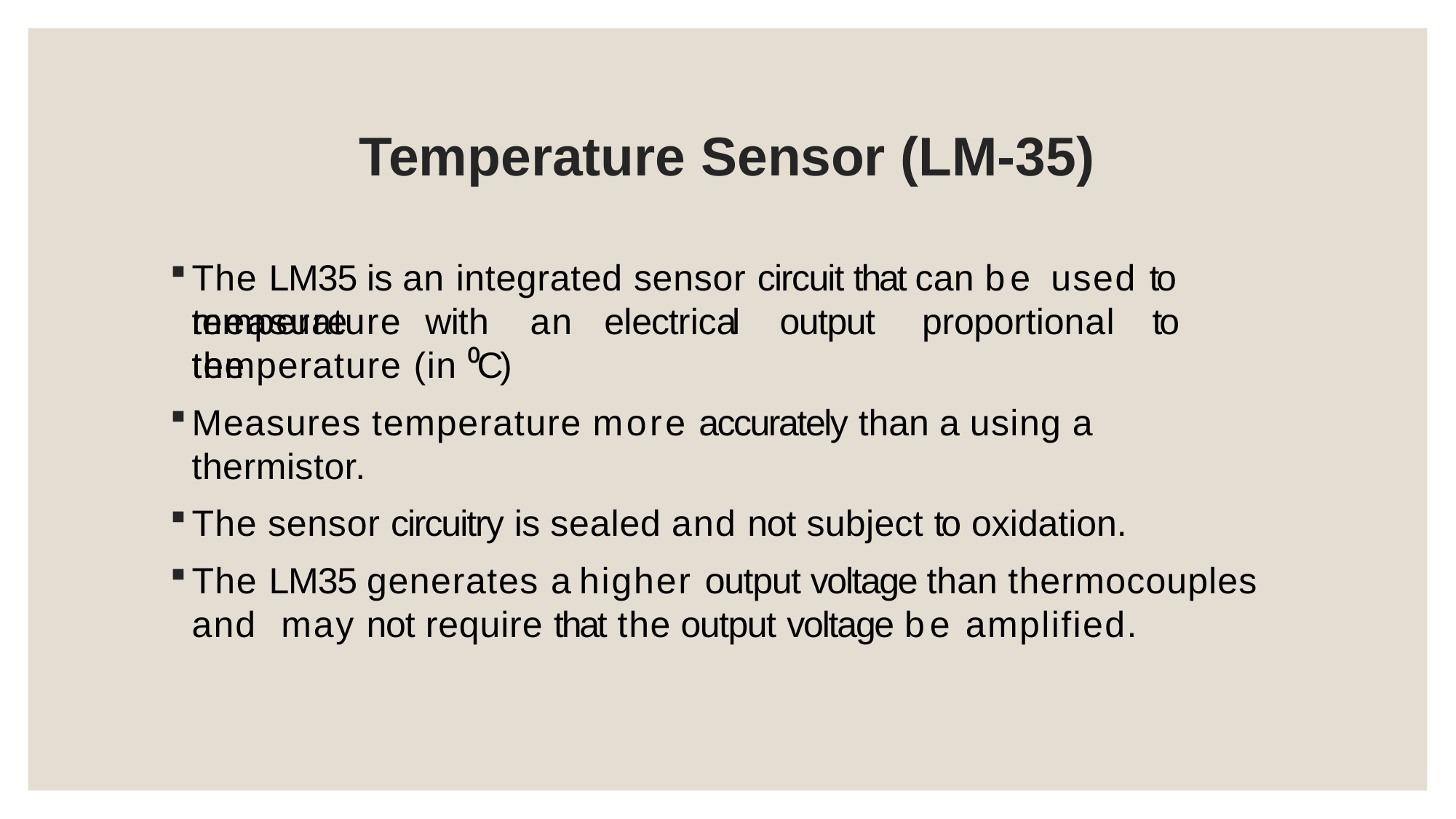

# Temperature Sensor (LM-35)
The LM35 is an integrated sensor circuit that can be used to measure
temperature	with	an	electrical	output	proportional	to	the
temperature (in ⁰C)
Measures temperature more accurately than a using a thermistor.
The sensor circuitry is sealed and not subject to oxidation.
The LM35 generates a higher output voltage than thermocouples and  may not require that the output voltage be amplified.